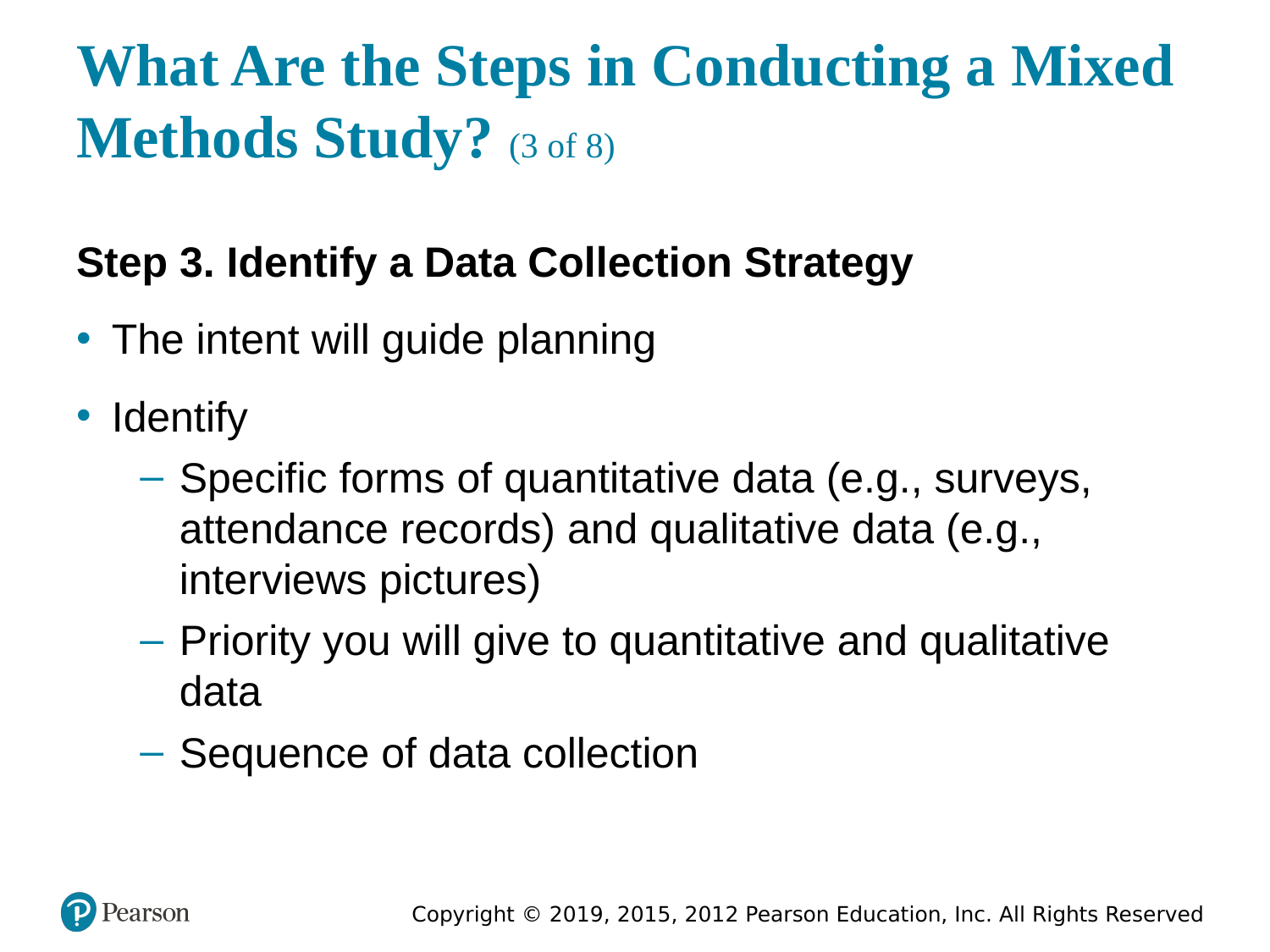

# What Are the Steps in Conducting a Mixed Methods Study? (3 of 8)
Step 3. Identify a Data Collection Strategy
The intent will guide planning
Identify
Specific forms of quantitative data (e.g., surveys, attendance records) and qualitative data (e.g., interviews pictures)
Priority you will give to quantitative and qualitative data
Sequence of data collection